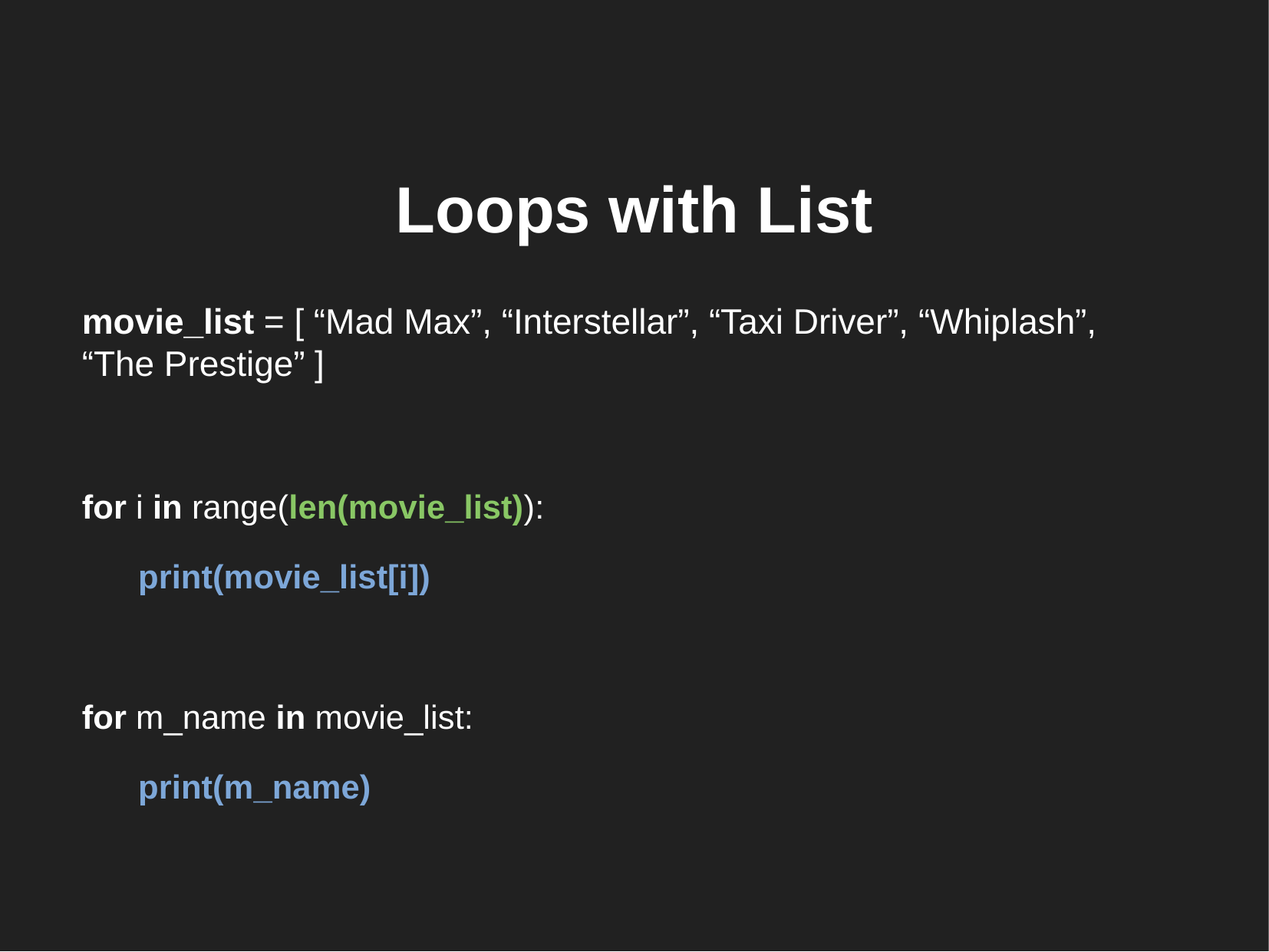

Loops with List
movie_list = [ “Mad Max”, “Interstellar”, “Taxi Driver”, “Whiplash”, “The Prestige” ]

for i in range(len(movie_list)):
      print(movie_list[i])

for m_name in movie_list:
      print(m_name)